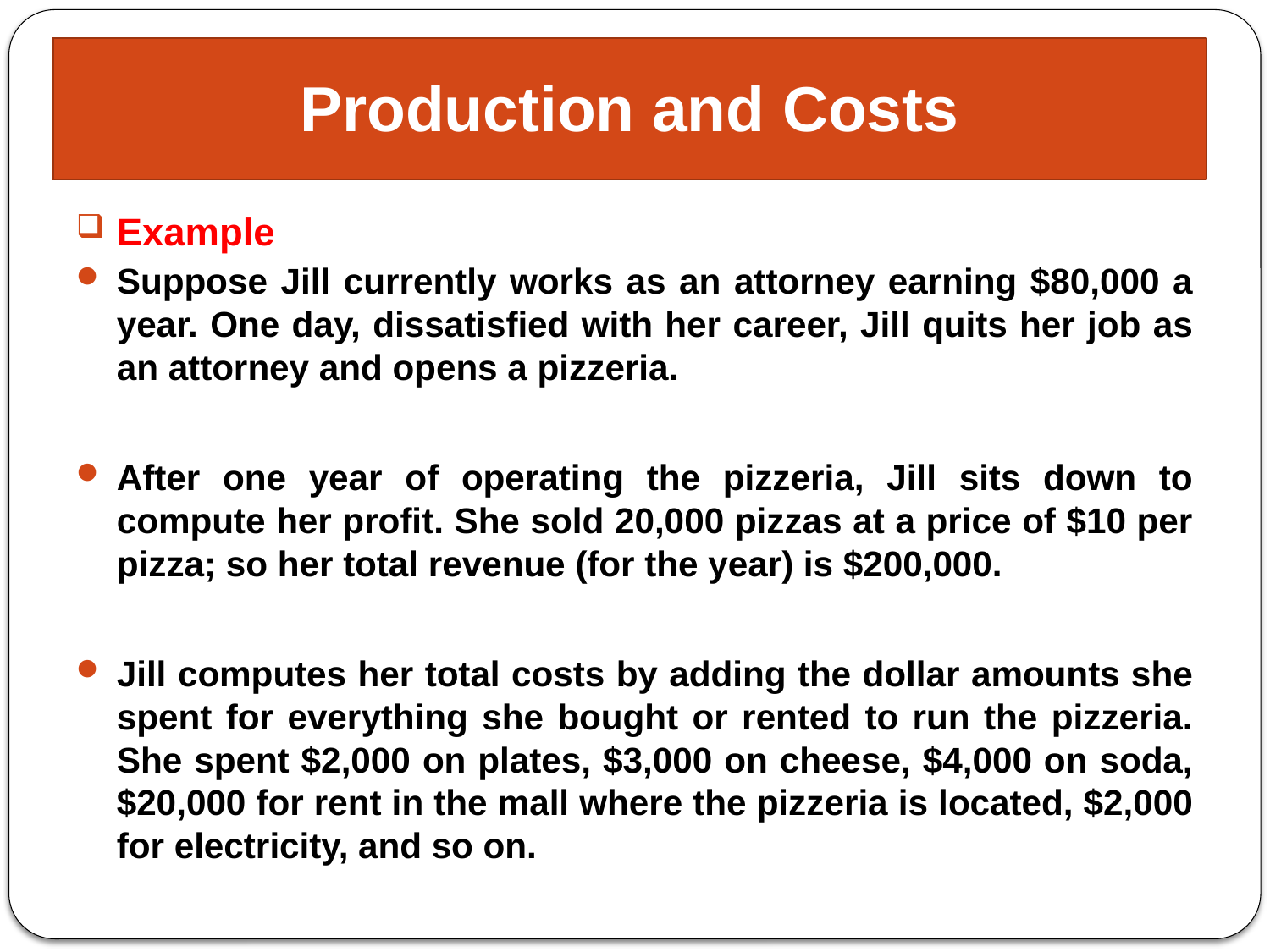

# Production and Costs
Example
Suppose Jill currently works as an attorney earning $80,000 a year. One day, dissatisfied with her career, Jill quits her job as an attorney and opens a pizzeria.

After one year of operating the pizzeria, Jill sits down to compute her profit. She sold 20,000 pizzas at a price of $10 per pizza; so her total revenue (for the year) is $200,000.

Jill computes her total costs by adding the dollar amounts she spent for everything she bought or rented to run the pizzeria. She spent $2,000 on plates, $3,000 on cheese, $4,000 on soda, $20,000 for rent in the mall where the pizzeria is located, $2,000 for electricity, and so on.